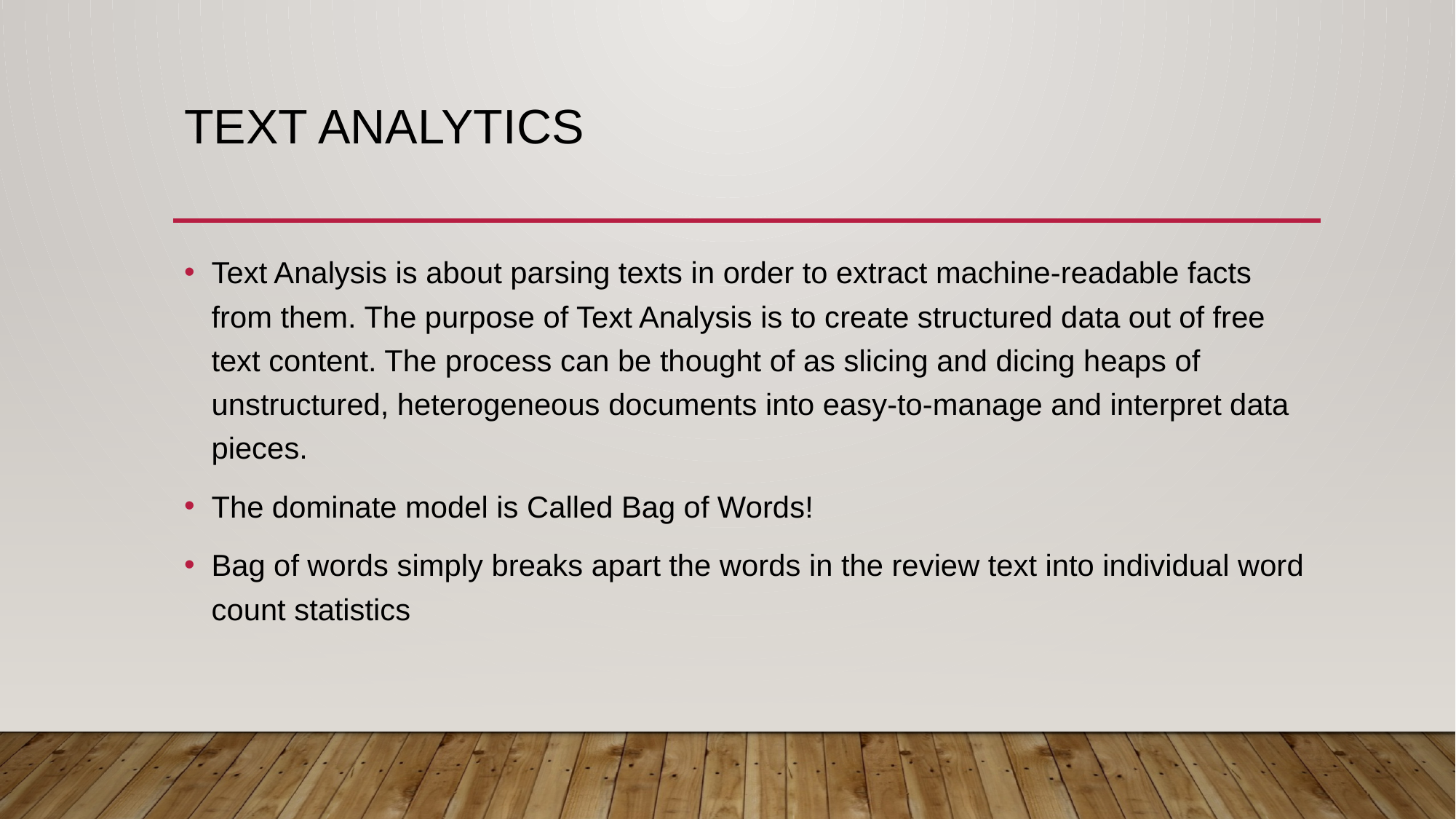

# Text Analytics
Text Analysis is about parsing texts in order to extract machine-readable facts from them. The purpose of Text Analysis is to create structured data out of free text content. The process can be thought of as slicing and dicing heaps of unstructured, heterogeneous documents into easy-to-manage and interpret data pieces.
The dominate model is Called Bag of Words!
Bag of words simply breaks apart the words in the review text into individual word count statistics